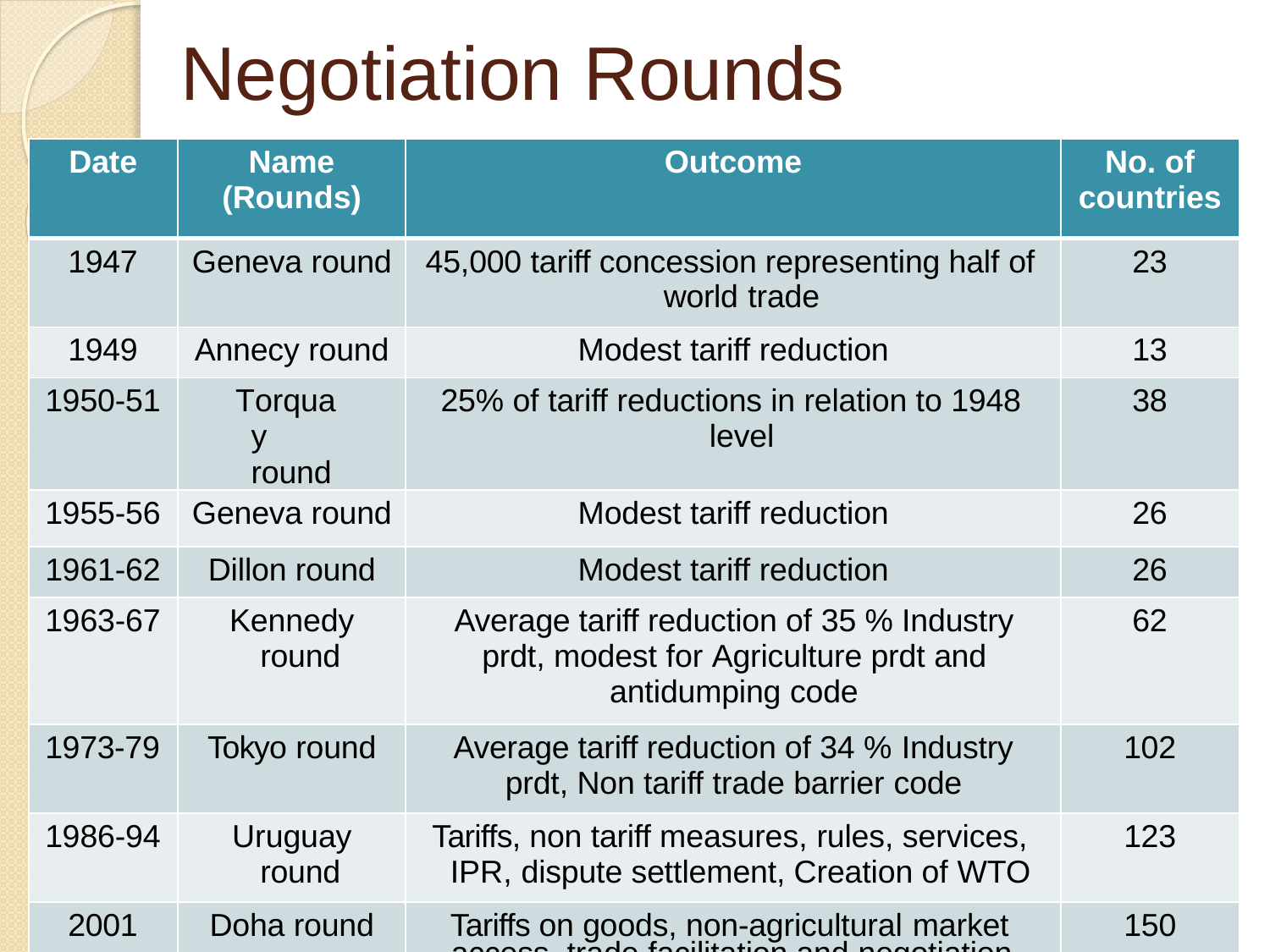

|  | Negotiation Rounds |  |  |  |
| --- | --- | --- | --- | --- |
| Date |  | Name (Rounds) | Outcome | No. of countries |
| 1947 |  | Geneva round | 45,000 tariff concession representing half of world trade | 23 |
| 1949 |  | Annecy round | Modest tariff reduction | 13 |
| 1950-51 |  | Torquay round | 25% of tariff reductions in relation to 1948 level | 38 |
| 1955-56 |  | Geneva round | Modest tariff reduction | 26 |
| 1961-62 |  | Dillon round | Modest tariff reduction | 26 |
| 1963-67 |  | Kennedy round | Average tariff reduction of 35 % Industry prdt, modest for Agriculture prdt and antidumping code | 62 |
| 1973-79 |  | Tokyo round | Average tariff reduction of 34 % Industry prdt, Non tariff trade barrier code | 102 |
| 1986-94 |  | Uruguay round | Tariffs, non tariff measures, rules, services, IPR, dispute settlement, Creation of WTO | 123 |
| 2001 |  | Doha round | Tariffs on goods, non-agricultural market access, trade facilitation and negotiation | 150 9 |